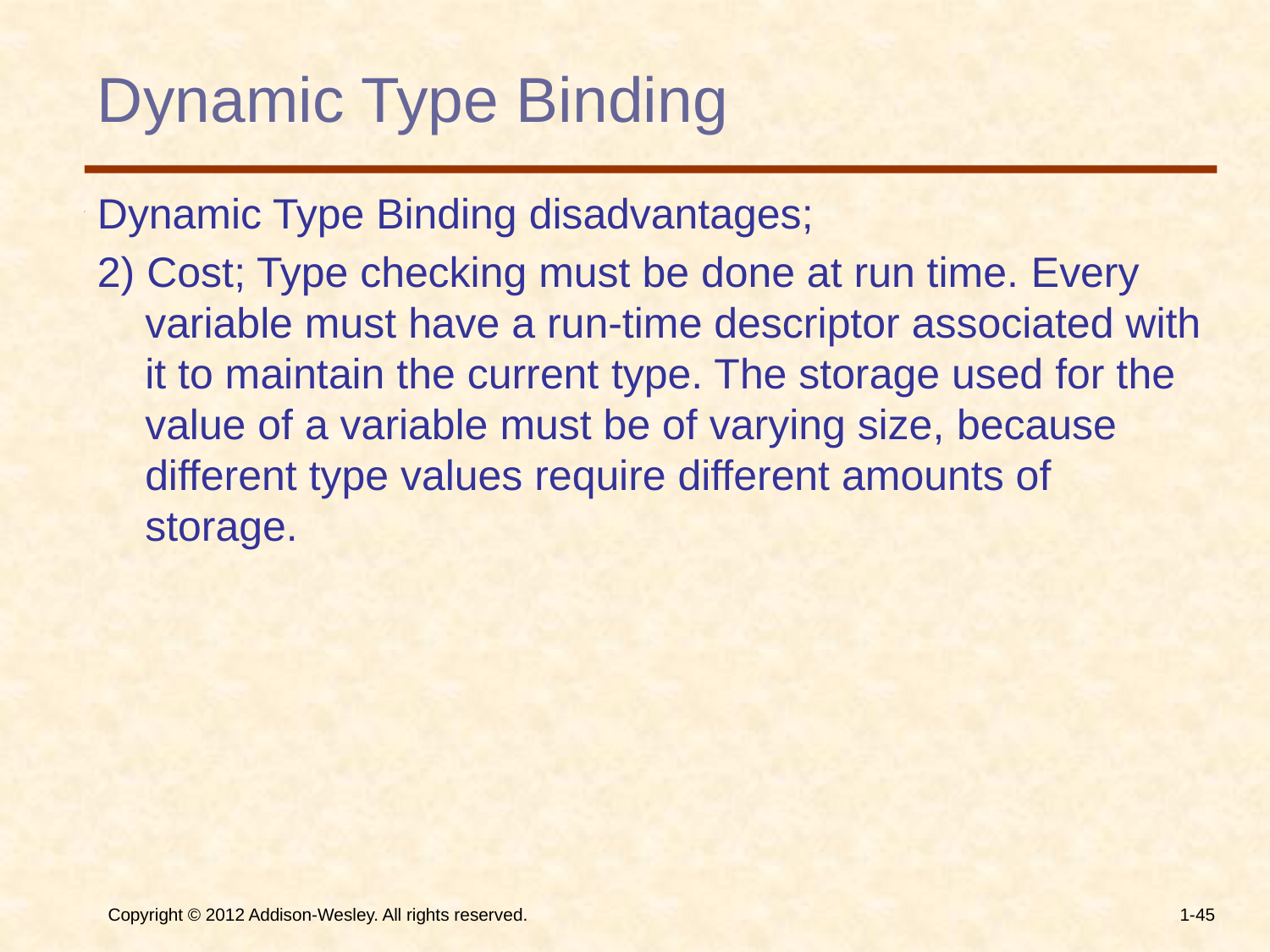

# Dynamic Type Binding
Dynamic Type Binding disadvantages;
2) Cost; Type checking must be done at run time. Every variable must have a run-time descriptor associated with it to maintain the current type. The storage used for the value of a variable must be of varying size, because different type values require different amounts of storage.
Copyright © 2012 Addison-Wesley. All rights reserved.
1-45